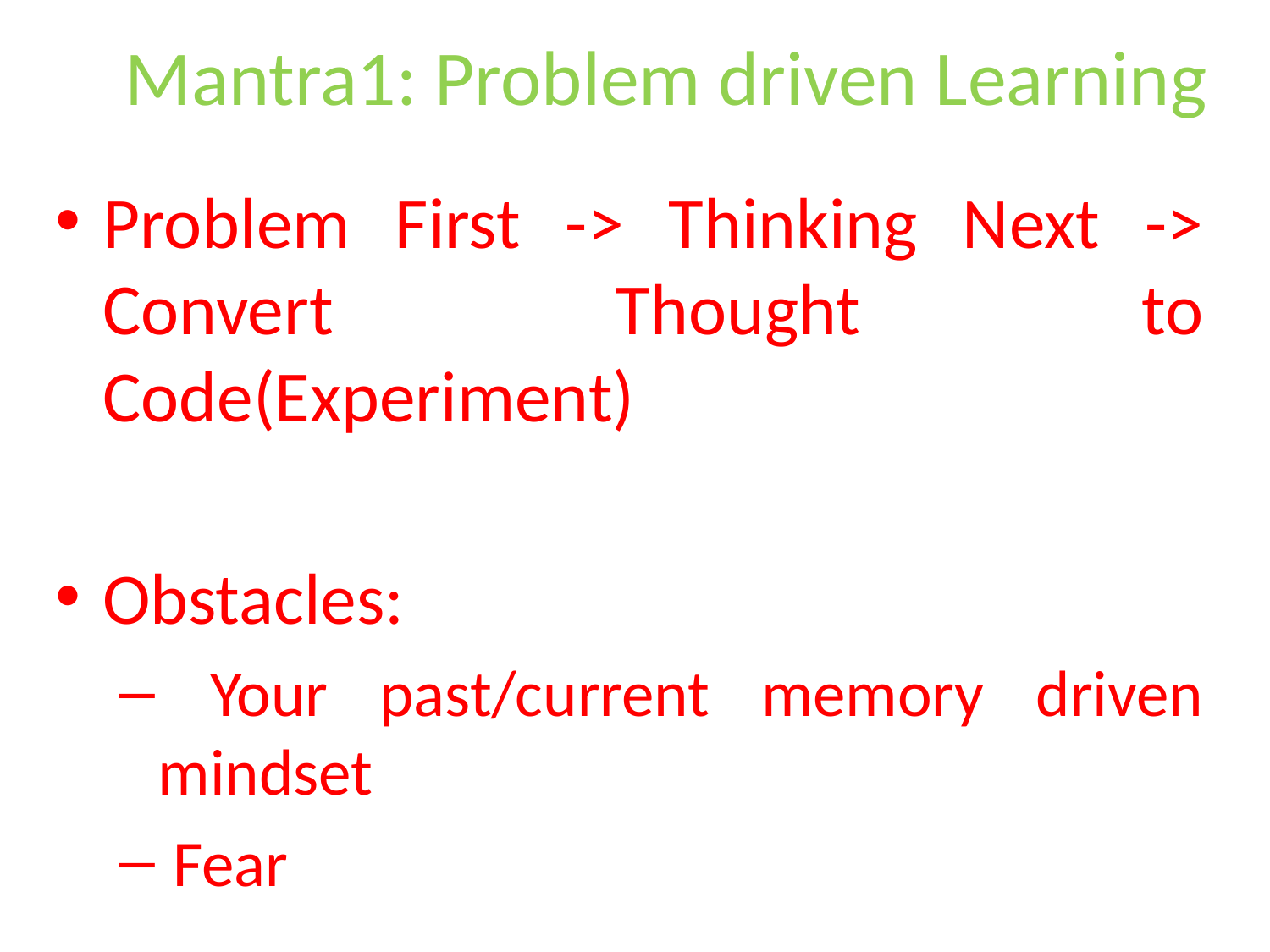

# Mantra1: Problem driven Learning
Problem First -> Thinking Next -> Convert Thought to Code(Experiment)

Obstacles:
 Your past/current memory driven mindset
 Fear